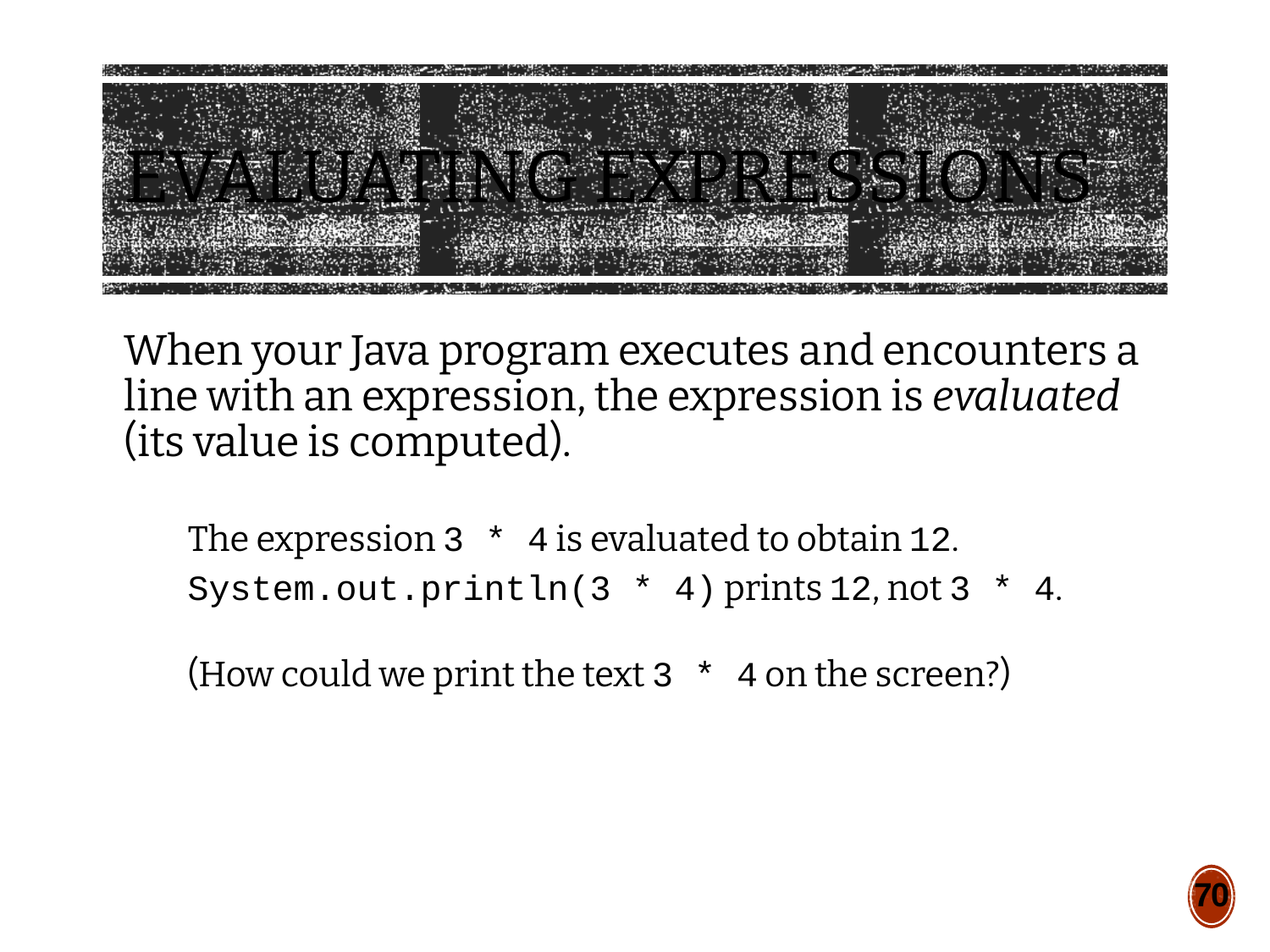

# Evaluating expressions

When your Java program executes and encounters a line with an expression, the expression is evaluated (its value is computed).

The expression 3 * 4 is evaluated to obtain 12.
System.out.println(3 * 4) prints 12, not 3 * 4.
(How could we print the text 3 * 4 on the screen?)

70